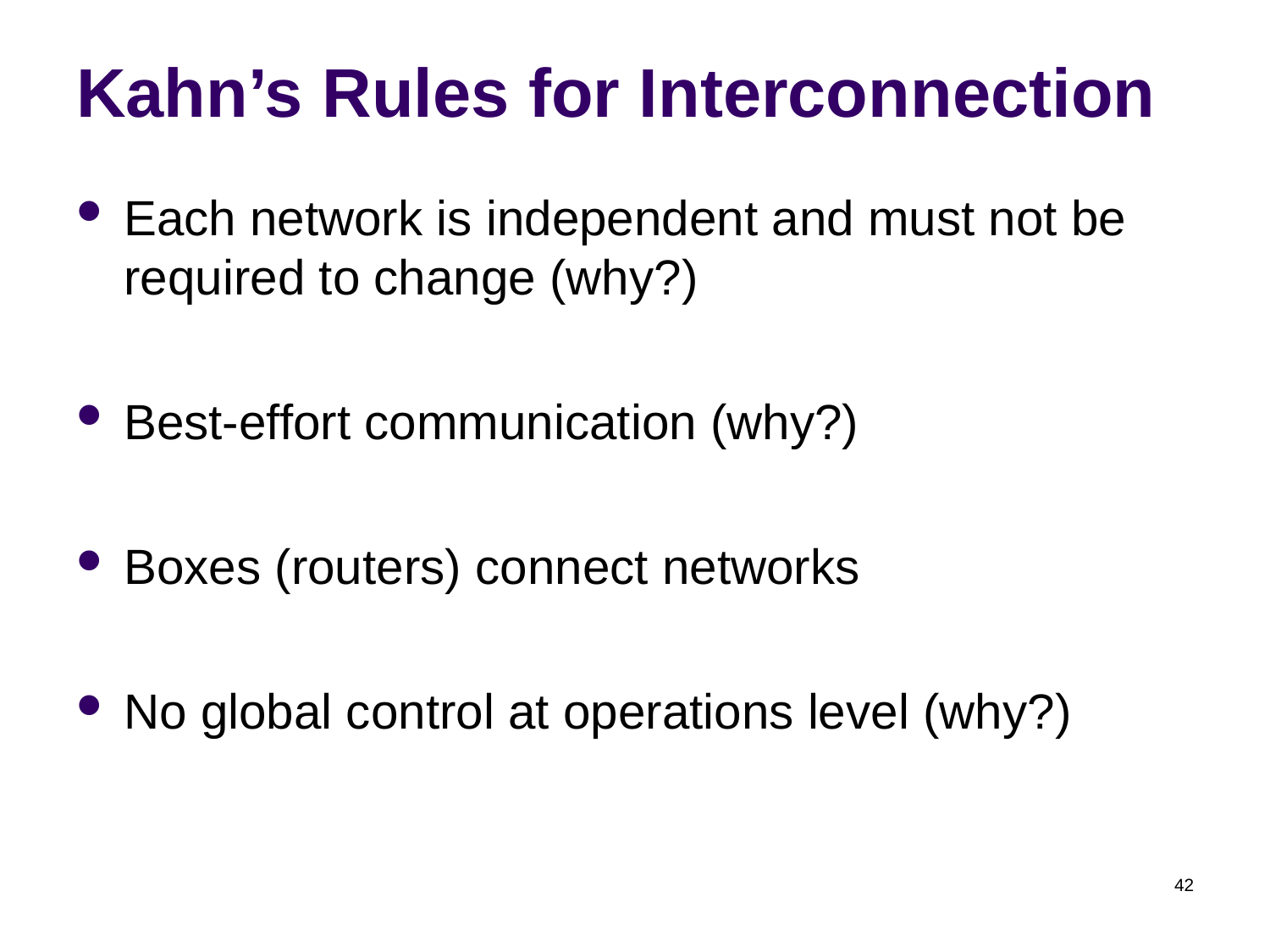

# Kahn’s Rules for Interconnection
Each network is independent and must not be required to change (why?)

Best-effort communication (why?)

Boxes (routers) connect networks

No global control at operations level (why?)
42